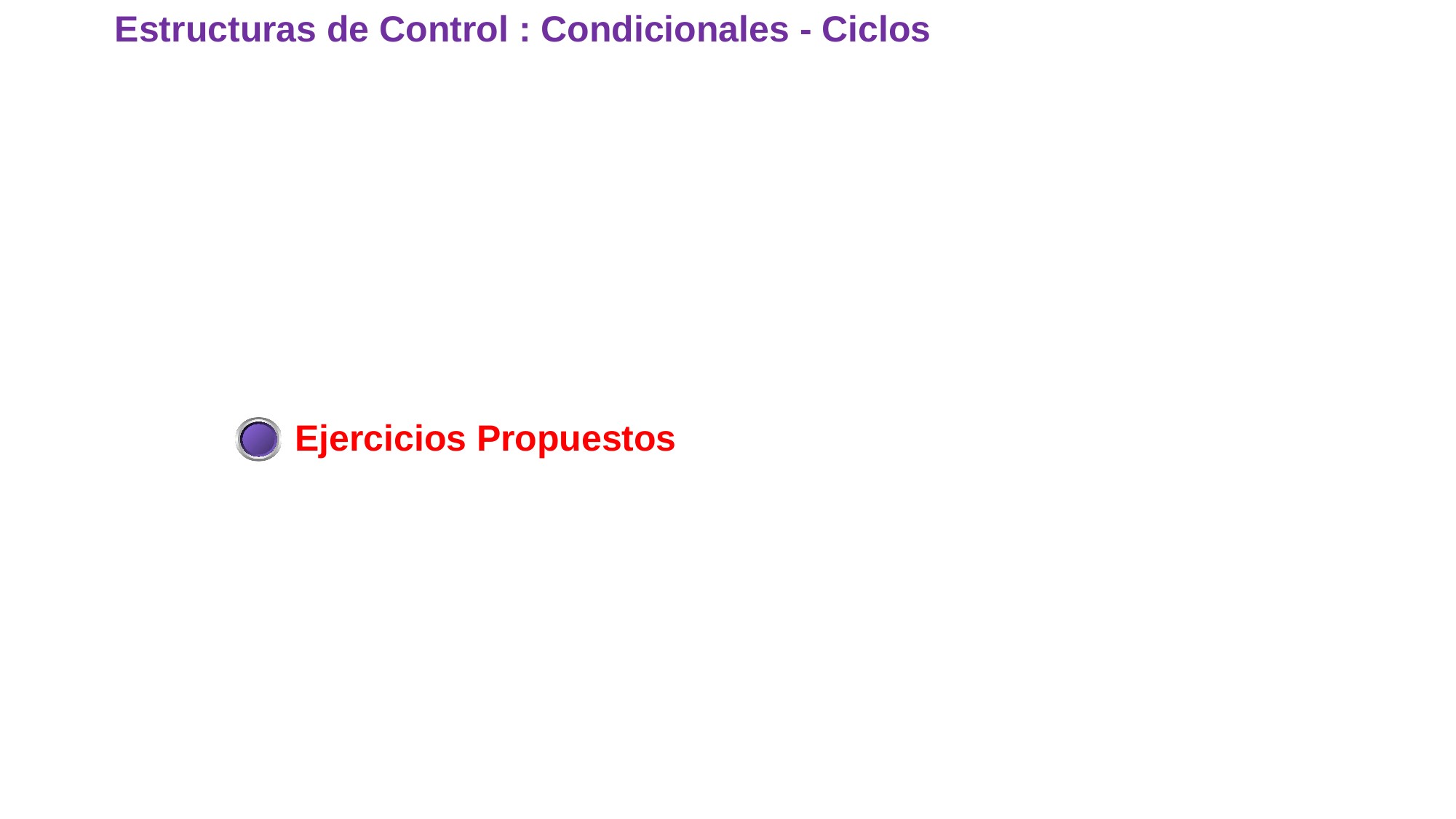

Estructuras de Control : Condicionales - Ciclos
Ejercicios Propuestos